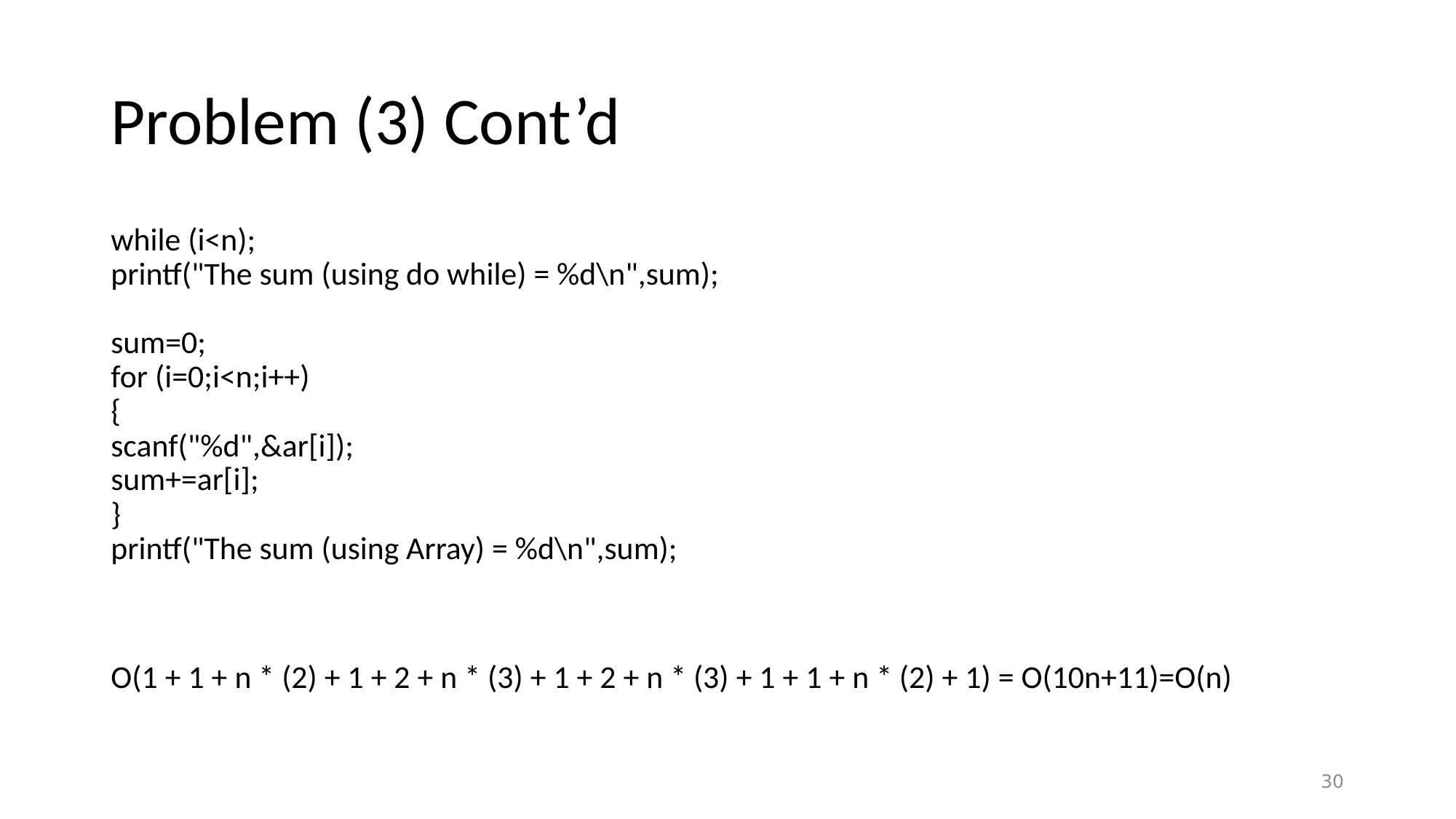

# Problem (3) Cont’d
while (i<n);
printf("The sum (using do while) = %d\n",sum);
sum=0;
for (i=0;i<n;i++)
{
scanf("%d",&ar[i]);
sum+=ar[i];
}
printf("The sum (using Array) = %d\n",sum);

O(1 + 1 + n * (2) + 1 + 2 + n * (3) + 1 + 2 + n * (3) + 1 + 1 + n * (2) + 1) = O(10n+11)=O(n)
30